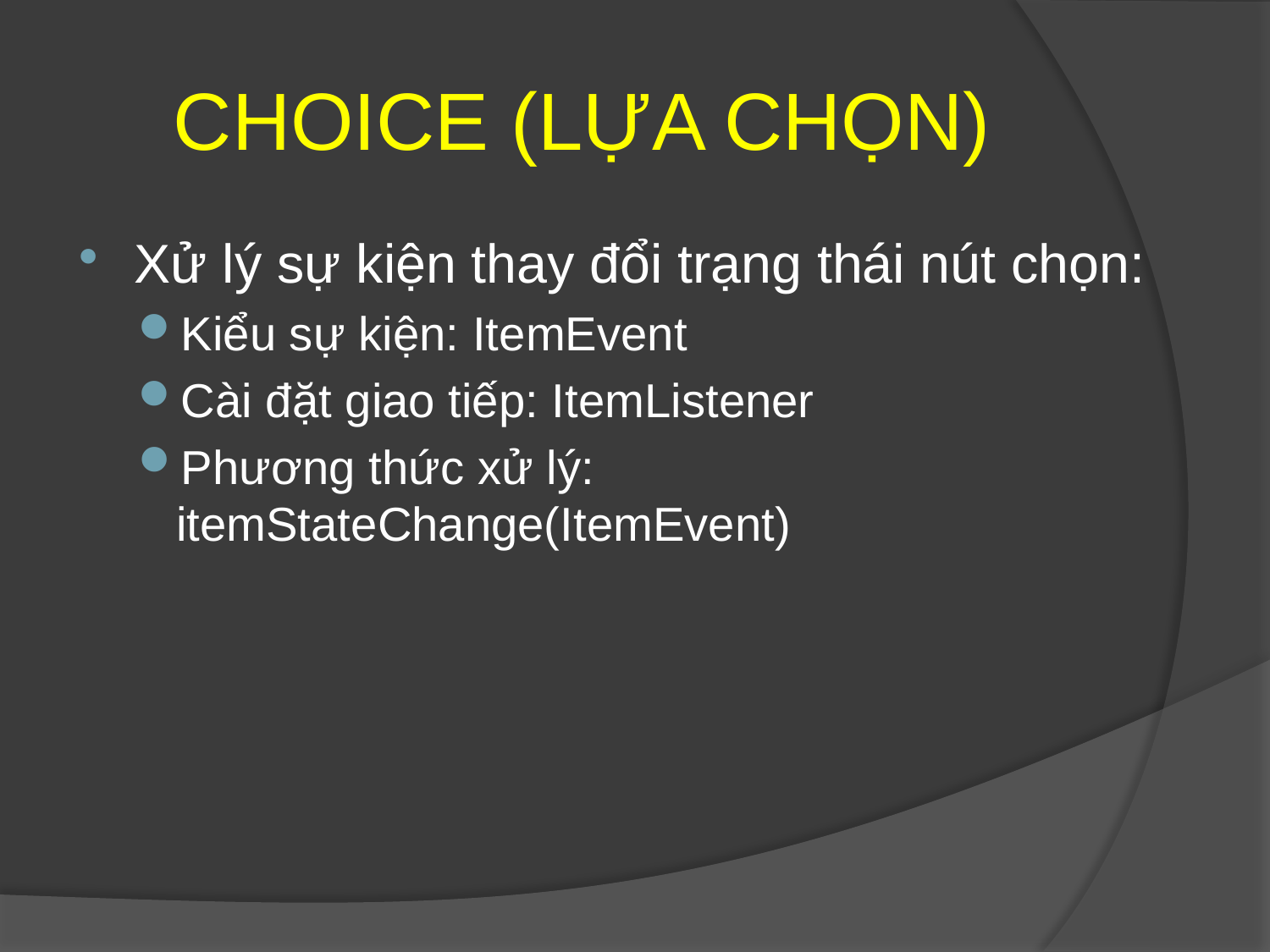

CHOICE (LỰA CHỌN)
Xử lý sự kiện thay đổi trạng thái nút chọn:
Kiểu sự kiện: ItemEvent
Cài đặt giao tiếp: ItemListener
Phương thức xử lý: 		itemStateChange(ItemEvent)